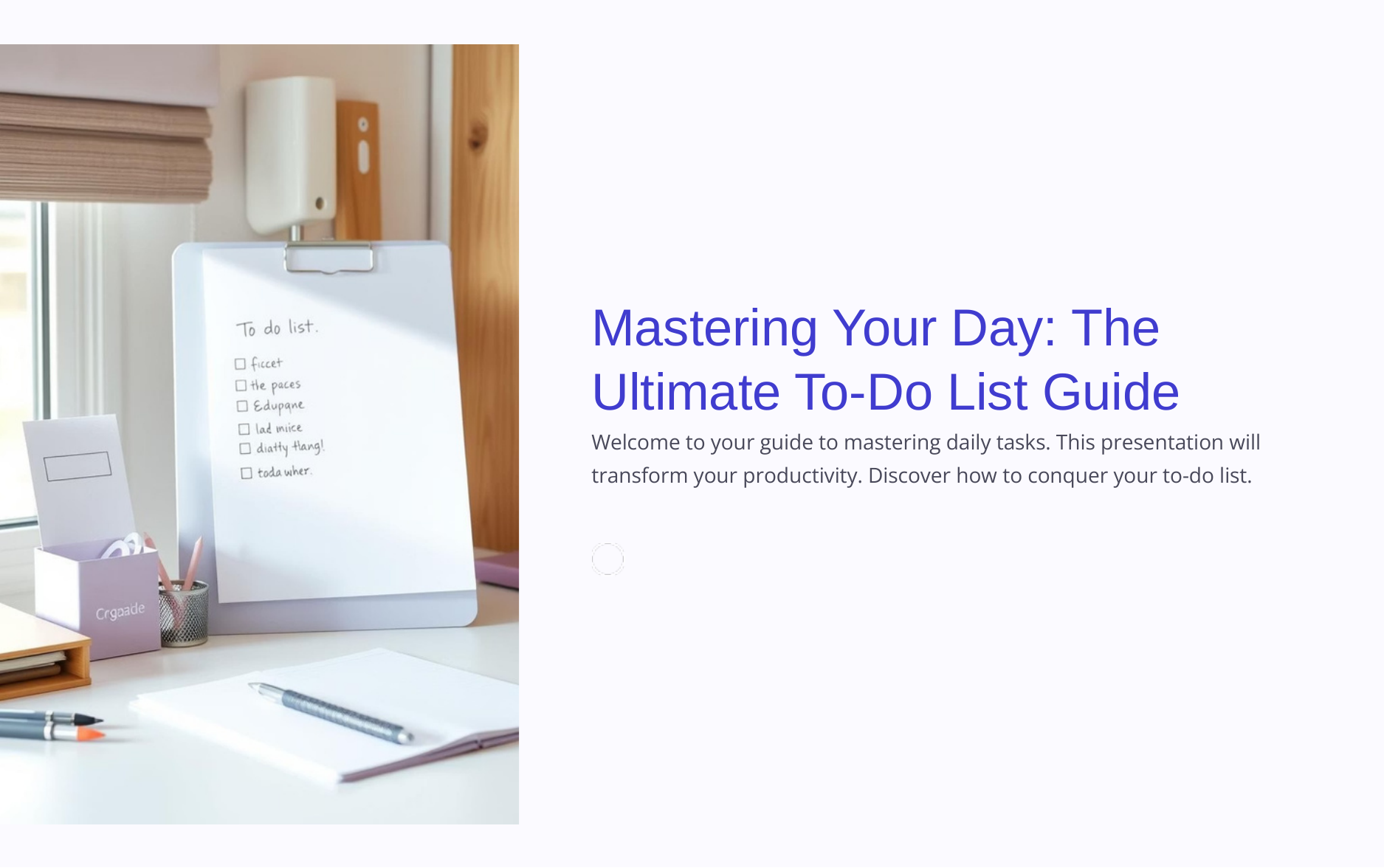

Mastering Your Day: The Ultimate To-Do List Guide
Welcome to your guide to mastering daily tasks. This presentation will transform your productivity. Discover how to conquer your to-do list.